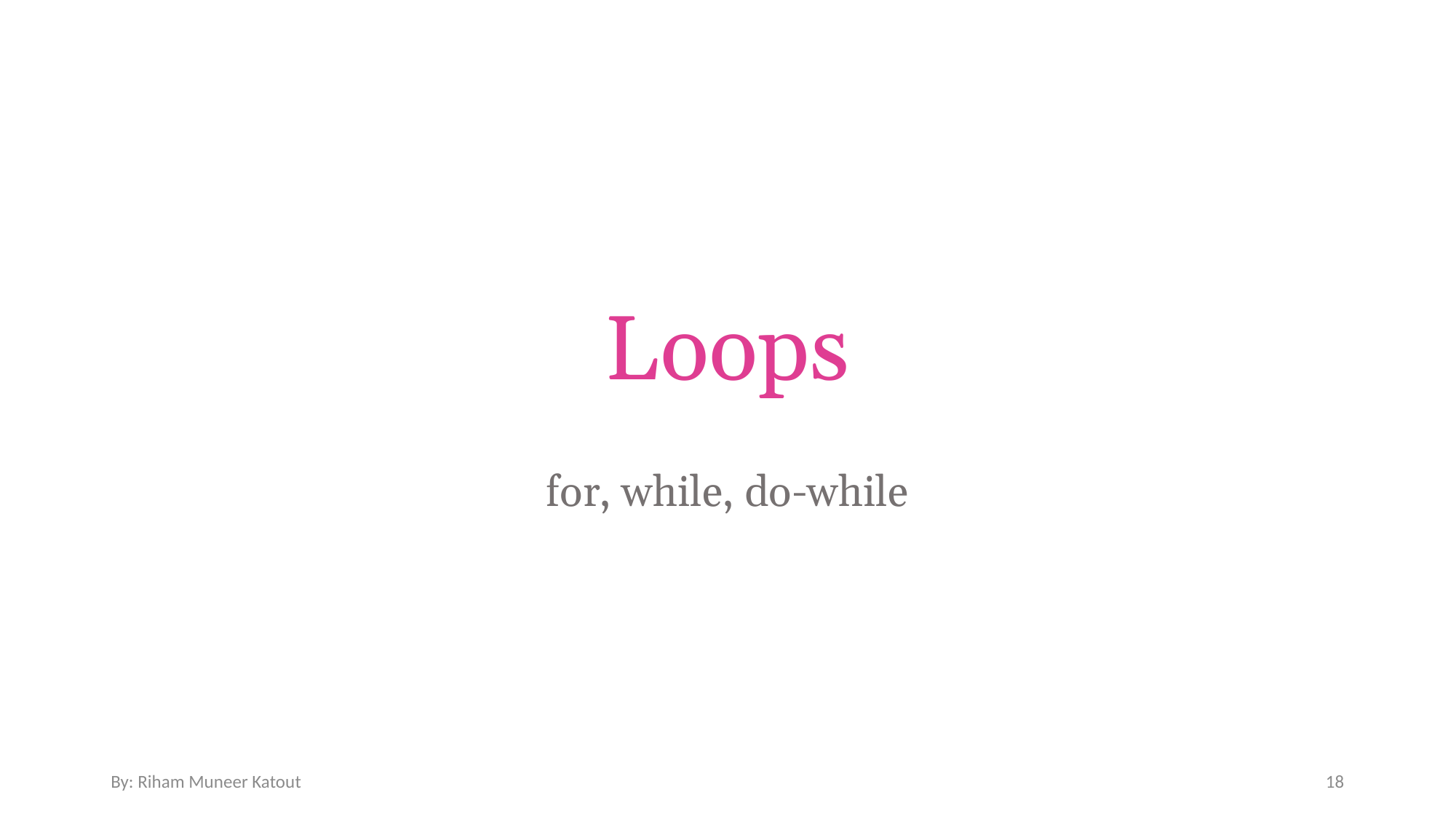

# Loops
for, while, do-while
By: Riham Muneer Katout
18